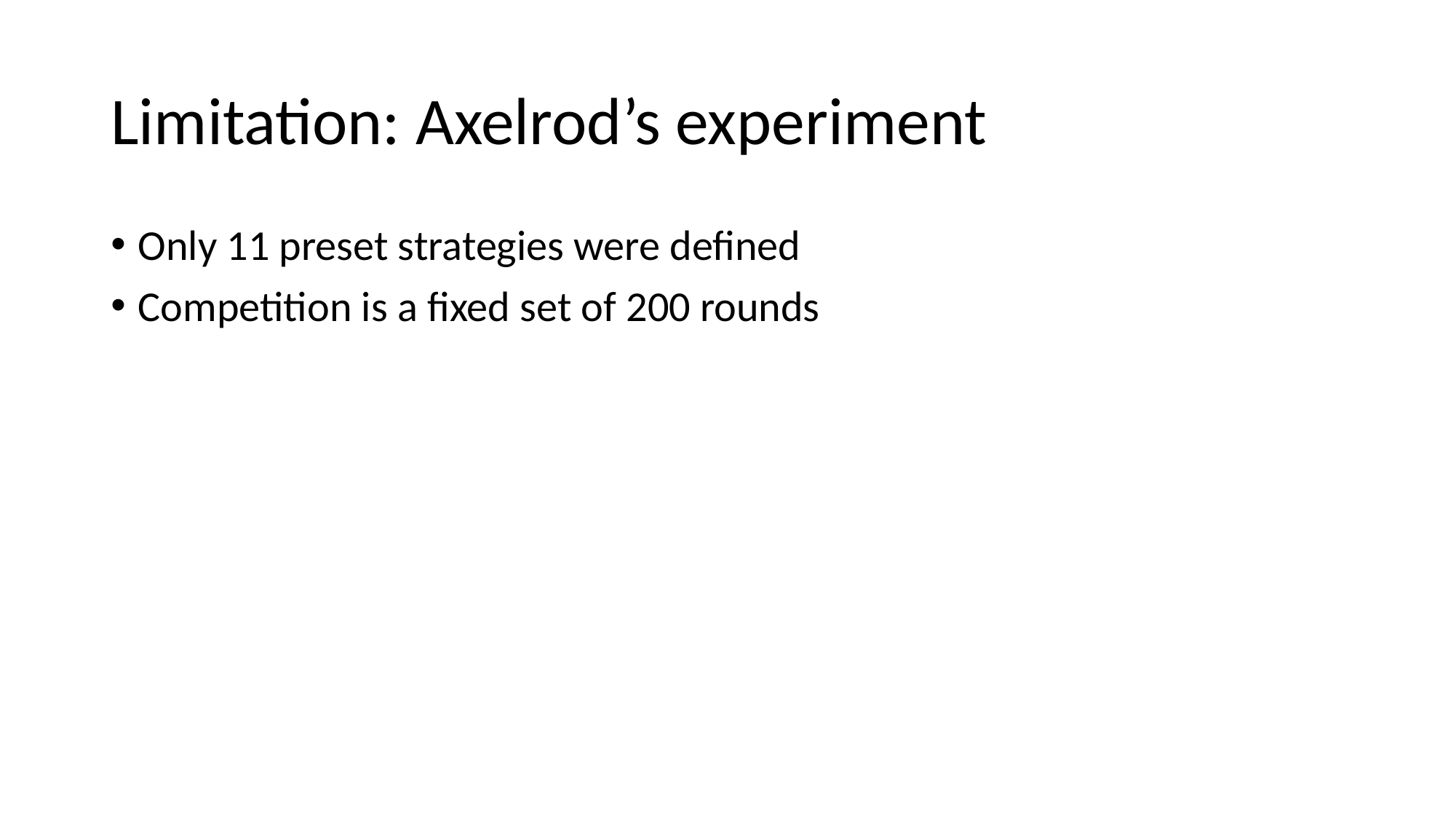

# Limitation: Axelrod’s experiment
Only 11 preset strategies were defined
Competition is a fixed set of 200 rounds